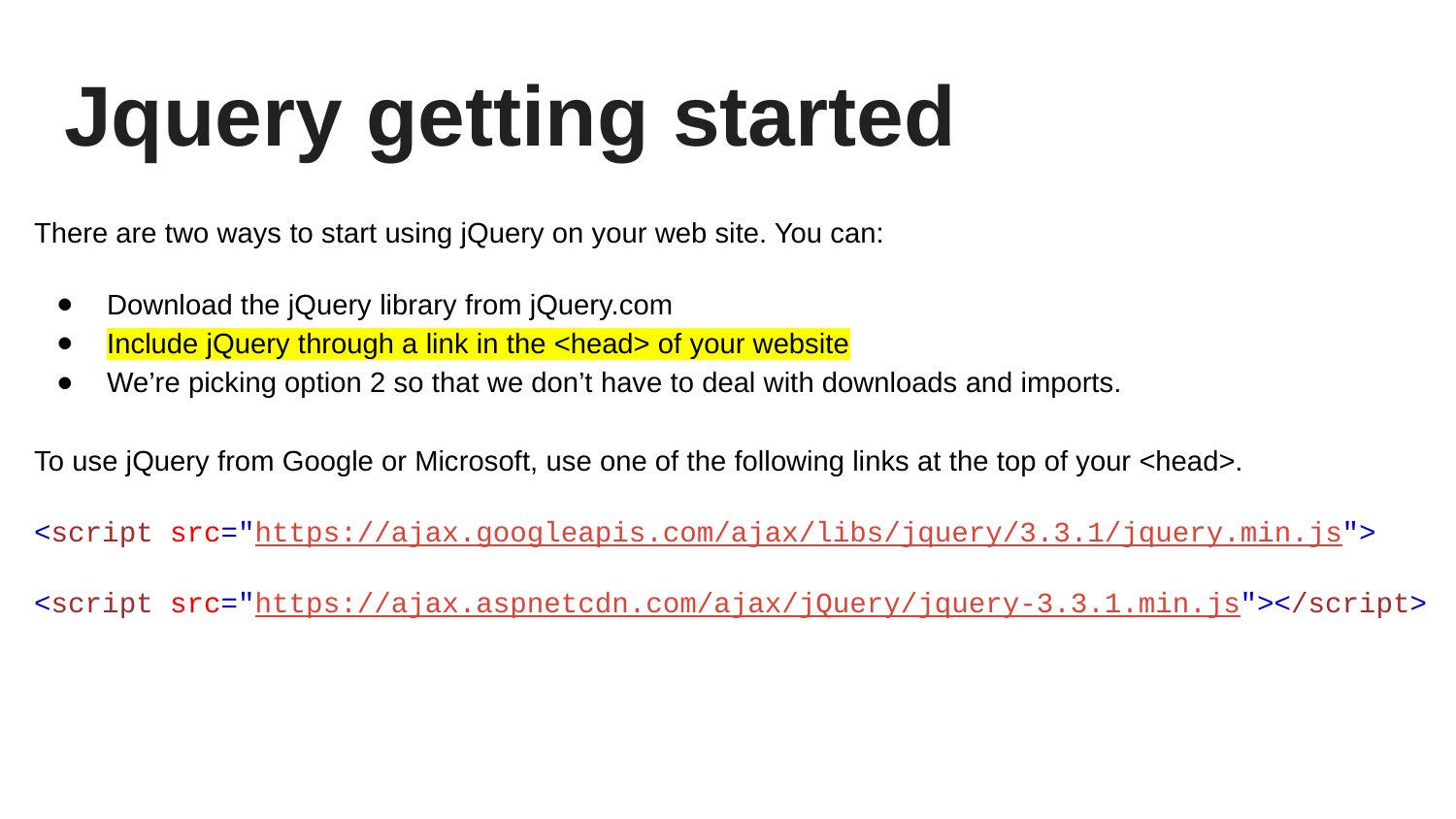

# Jquery getting started
There are two ways to start using jQuery on your web site. You can:
Download the jQuery library from jQuery.com
Include jQuery through a link in the <head> of your website
We’re picking option 2 so that we don’t have to deal with downloads and imports.

To use jQuery from Google or Microsoft, use one of the following links at the top of your <head>.
<script src="https://ajax.googleapis.com/ajax/libs/jquery/3.3.1/jquery.min.js">
<script src="https://ajax.aspnetcdn.com/ajax/jQuery/jquery-3.3.1.min.js"></script>